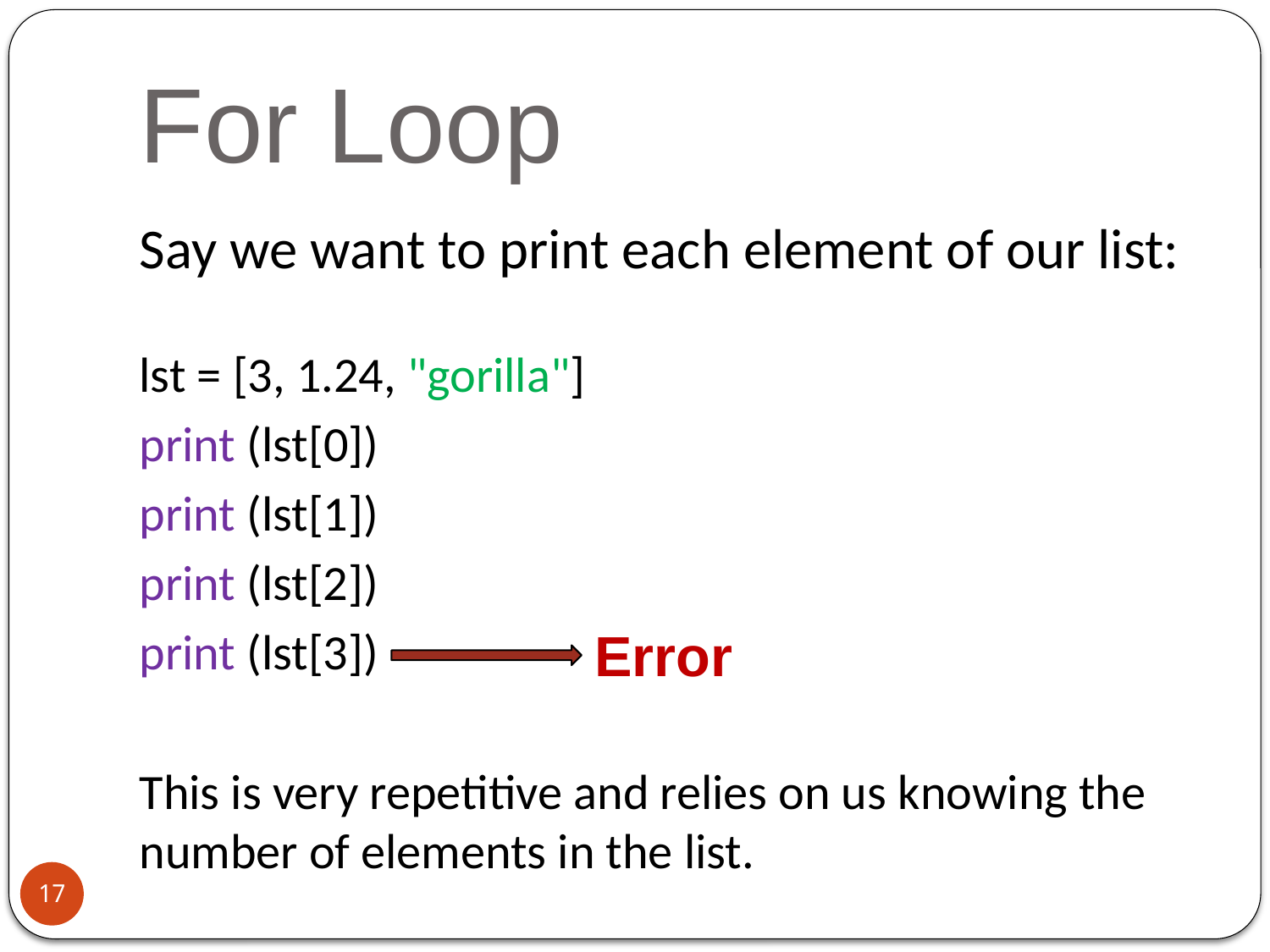

# For Loop
Say we want to print each element of our list:

lst = [3, 1.24, "gorilla"]
print (lst[0])
print (lst[1])
print (lst[2])
print (lst[3])

This is very repetitive and relies on us knowing the number of elements in the list.

Error

17